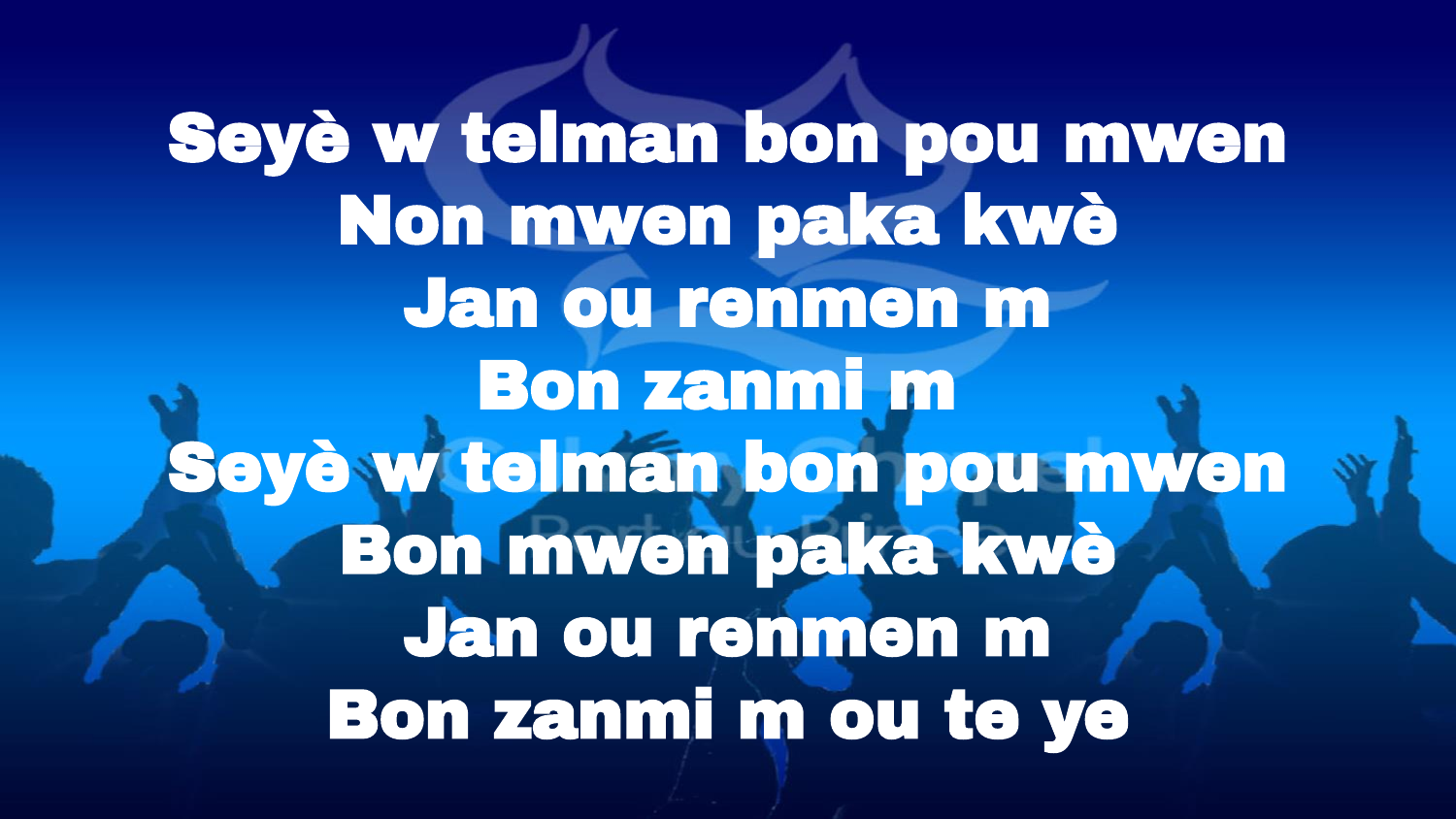

Seyè w telman bon pou mwen
Non mwen paka kwè
Jan ou renmen m
Bon zanmi m
Seyè w telman bon pou mwen
Bon mwen paka kwè
Jan ou renmen m
Bon zanmi m ou te ye